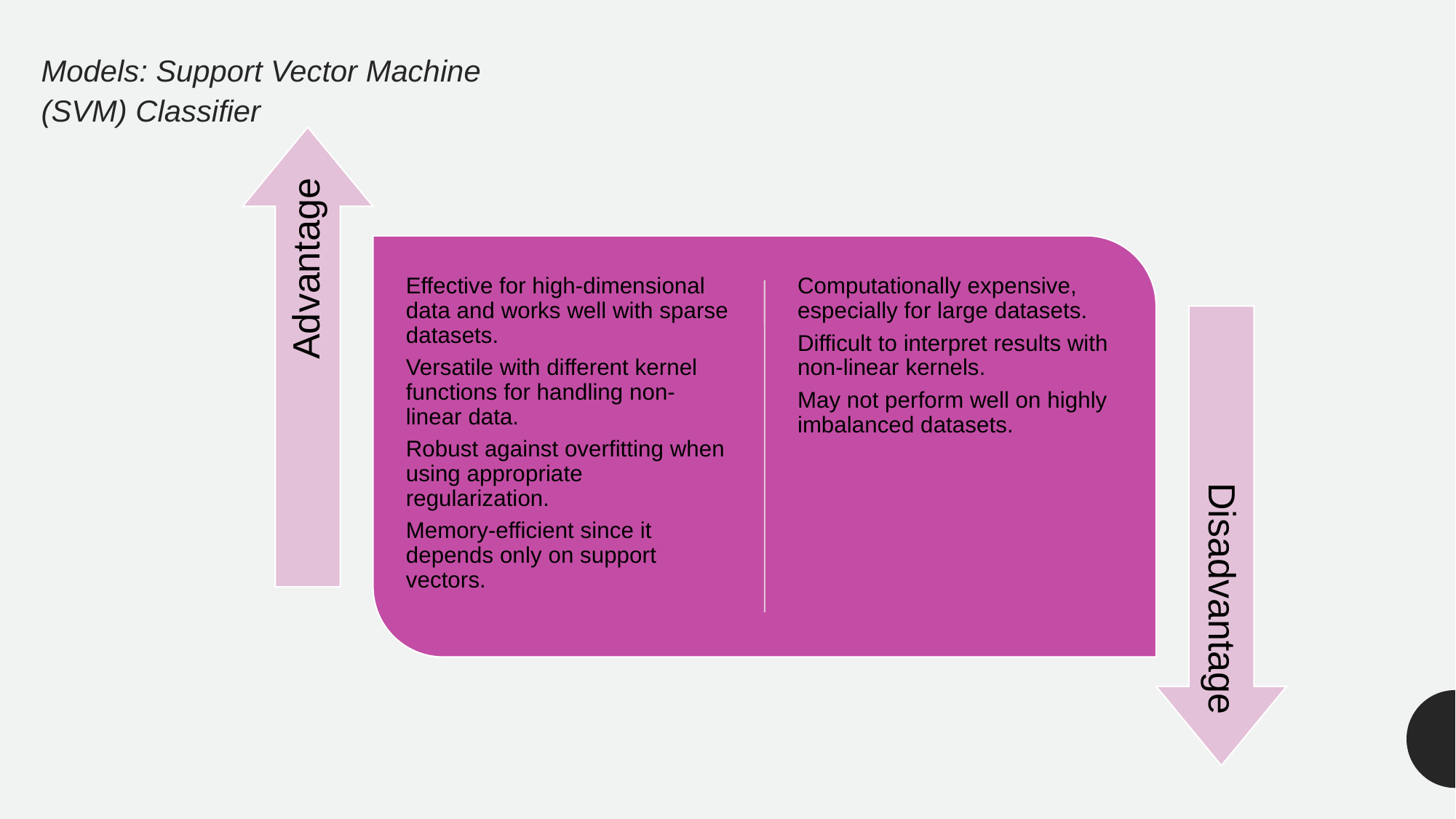

Models: Support Vector Machine (SVM) Classifier
Effective for high-dimensional data and works well with sparse datasets.
Versatile with different kernel functions for handling non-linear data.
Robust against overfitting when using appropriate regularization.
Memory-efficient since it depends only on support vectors.
Computationally expensive, especially for large datasets.
Difficult to interpret results with non-linear kernels.
May not perform well on highly imbalanced datasets.
Advantage
Disadvantage